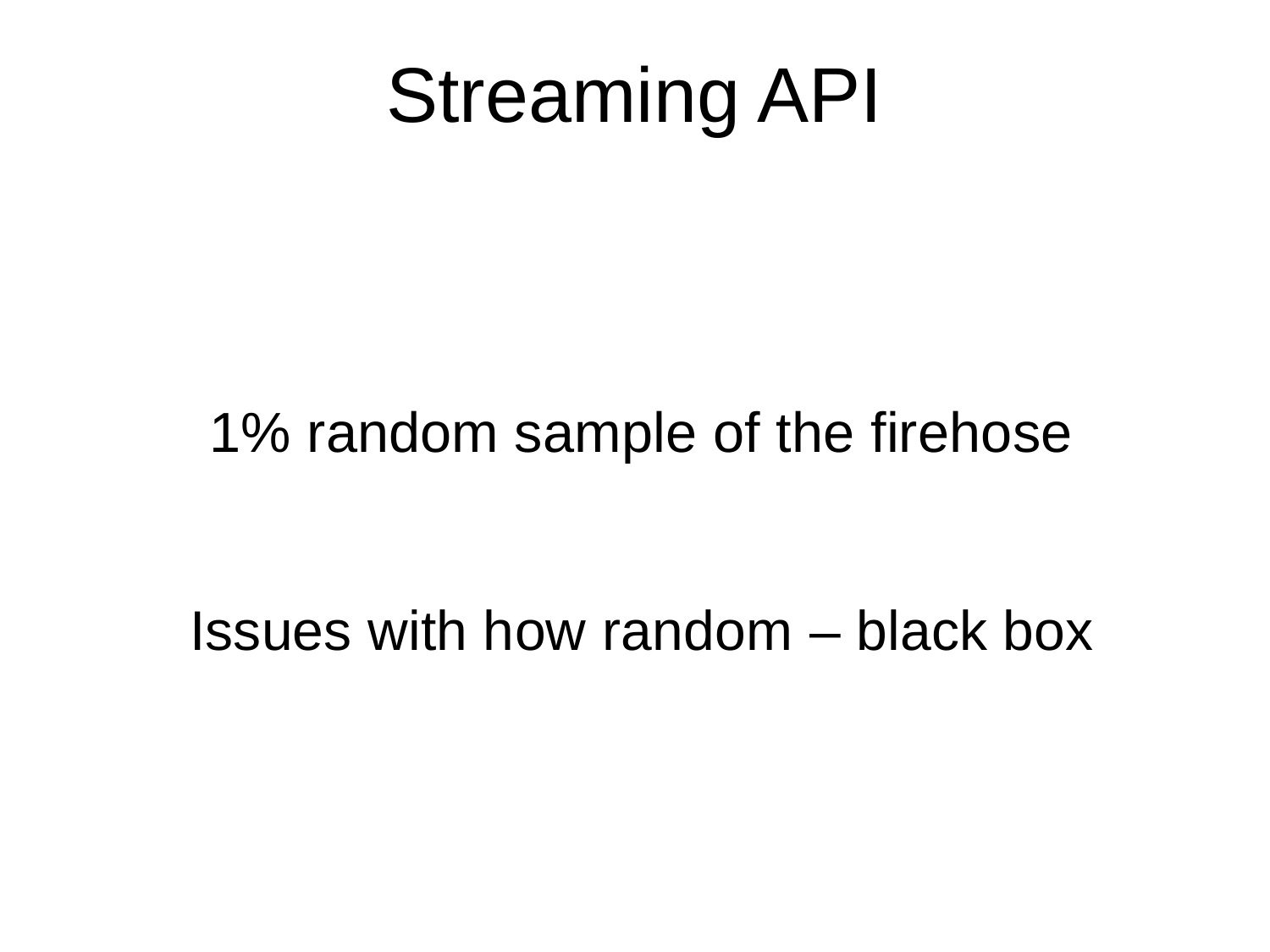

Streaming API
1% random sample of the firehose
Issues with how random – black box